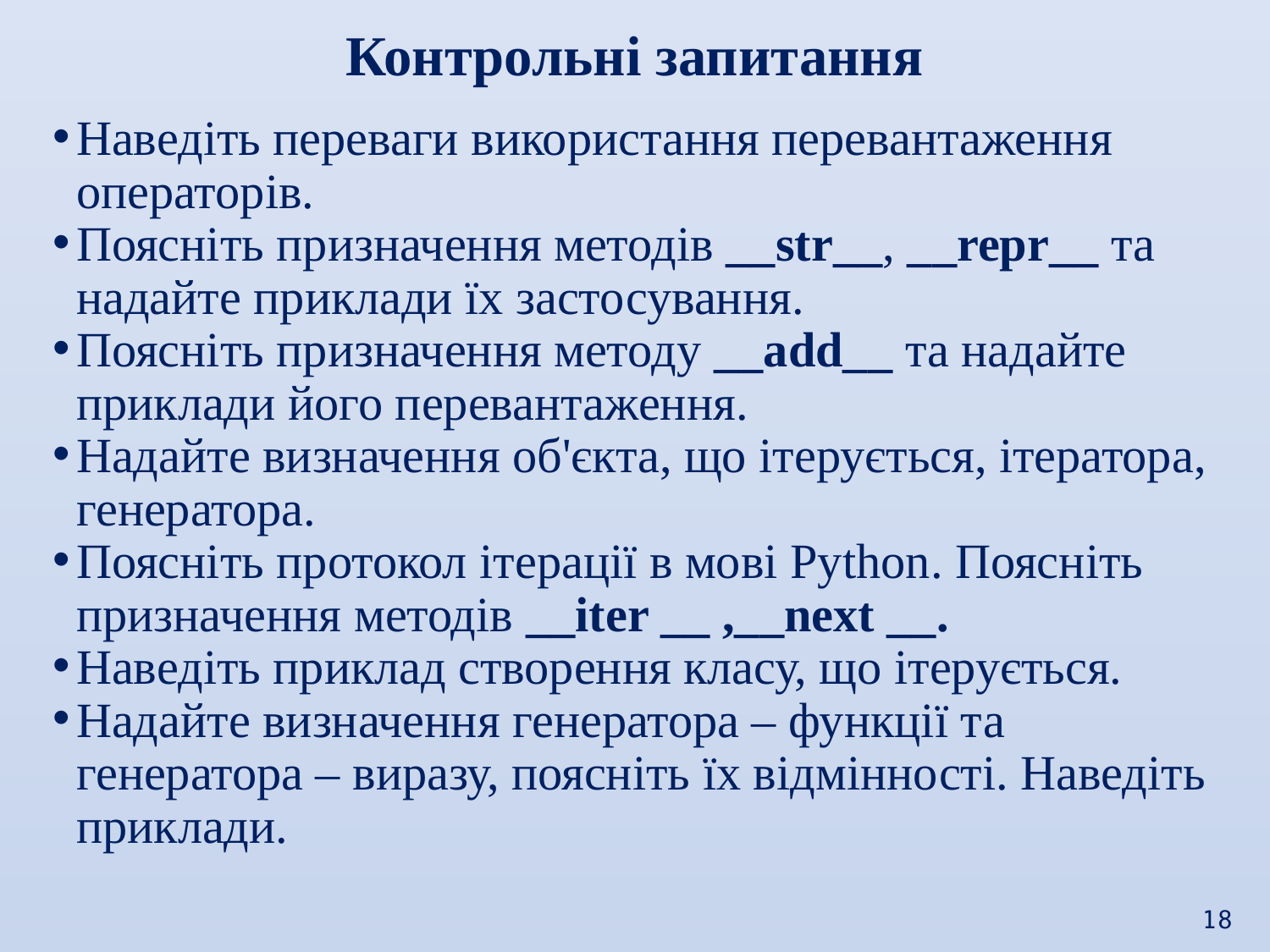

Контрольні запитання
Наведіть переваги використання перевантаження операторів.
Поясніть призначення методів __str__, __repr__ та надайте приклади їх застосування.
Поясніть призначення методу __add__ та надайте приклади його перевантаження.
Надайте визначення об'єкта, що ітерується, ітератора, генератора.
Поясніть протокол ітерації в мові Python. Поясніть призначення методів __iter __ ,__next __.
Наведіть приклад створення класу, що ітерується.
Надайте визначення генератора – функції та генератора – виразу, поясніть їх відмінності. Наведіть приклади.
18